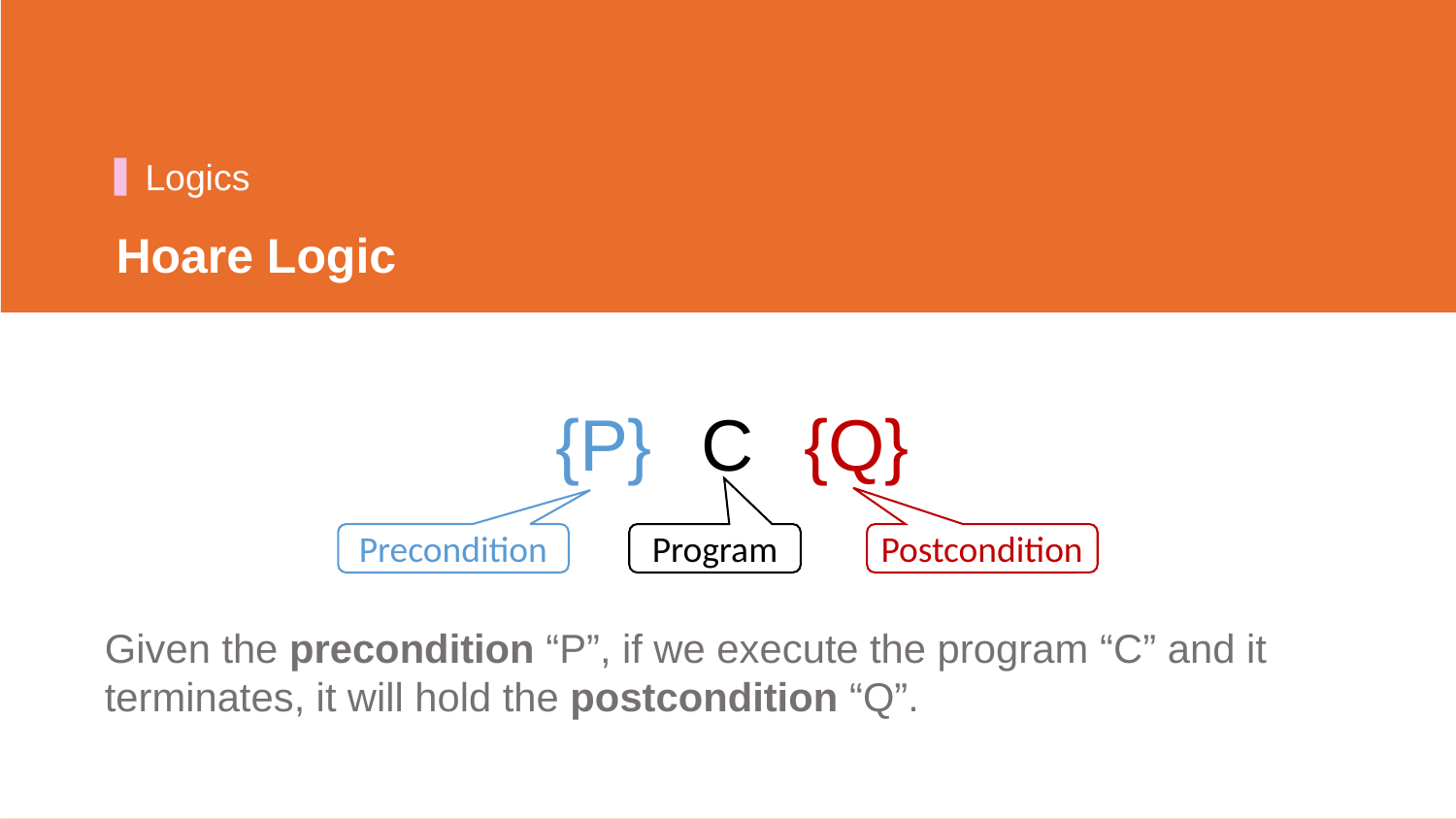

Logics

Hoare Logic

{P}
C
{Q}
Precondition
Program
Postcondition
Given the precondition “P”, if we execute the program “C” and it terminates, it will hold the postcondition “Q”.